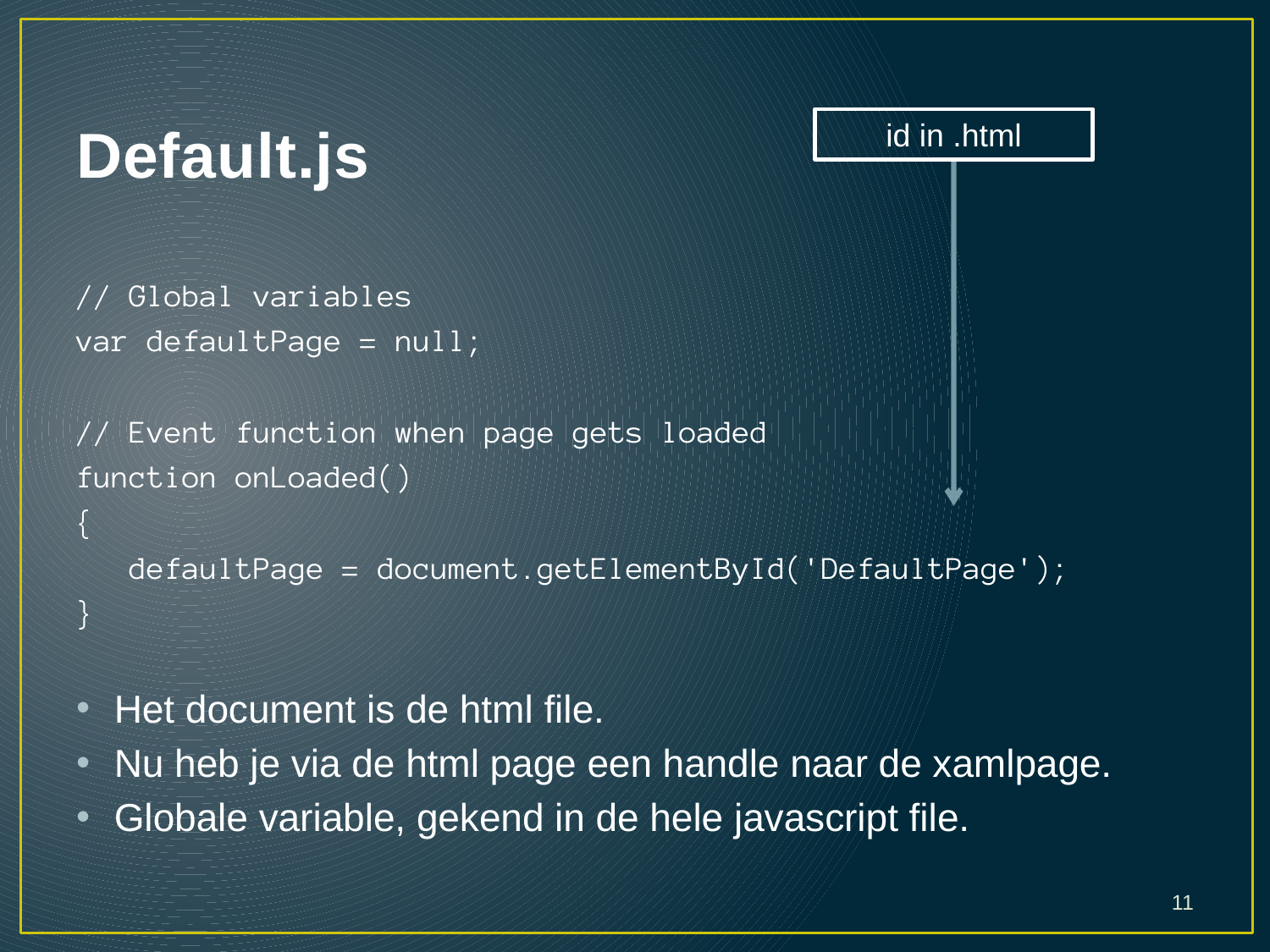

# Default.js
id in .html

// Global variables
var defaultPage = null;

// Event function when page gets loaded
function onLoaded()
{
   defaultPage = document.getElementById('DefaultPage');
}

Het document is de html file.
Nu heb je via de html page een handle naar de xamlpage.
Globale variable, gekend in de hele javascript file.
11